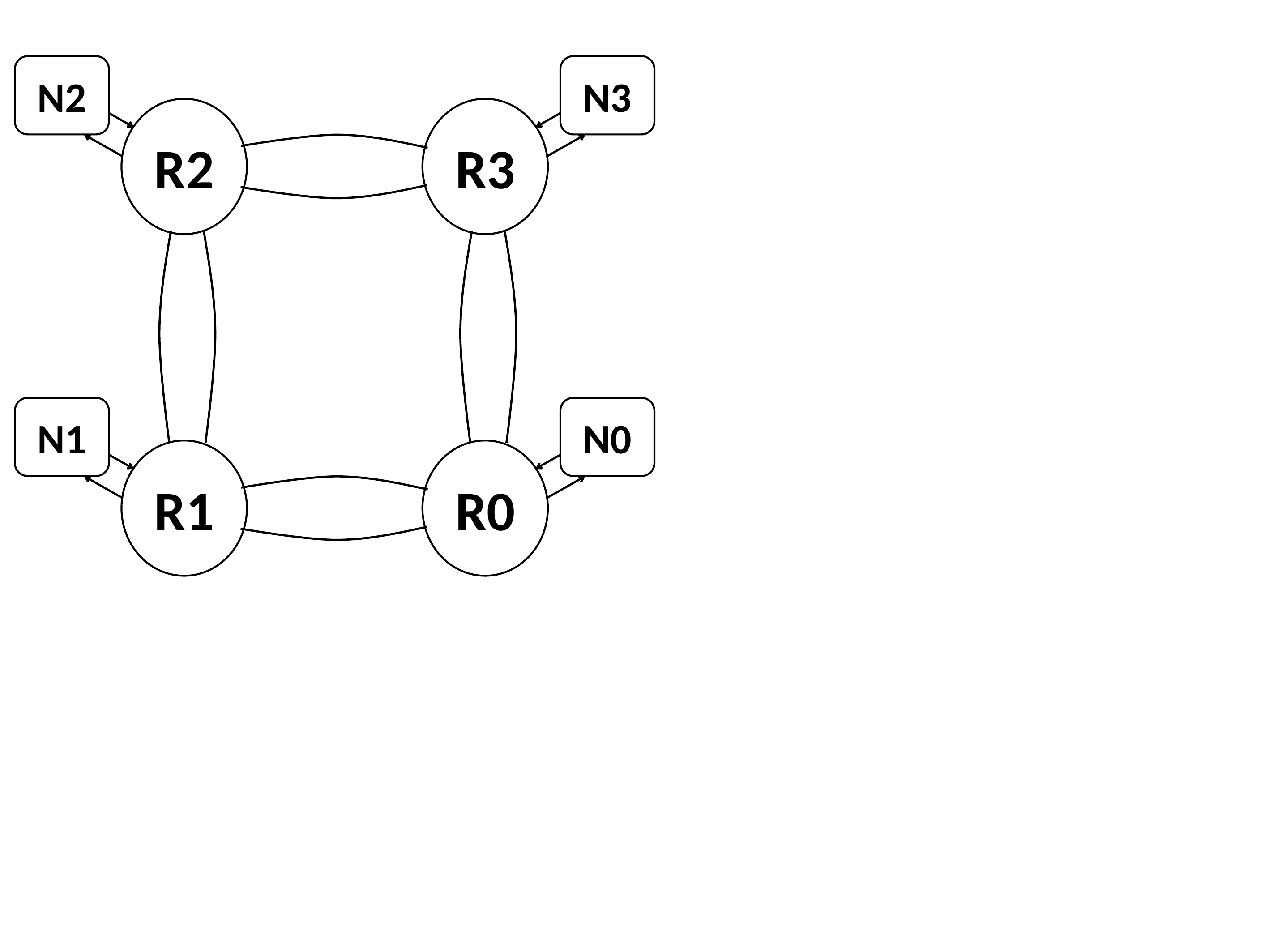

N2
N3
R2
R3

N1
N0
R1
R0